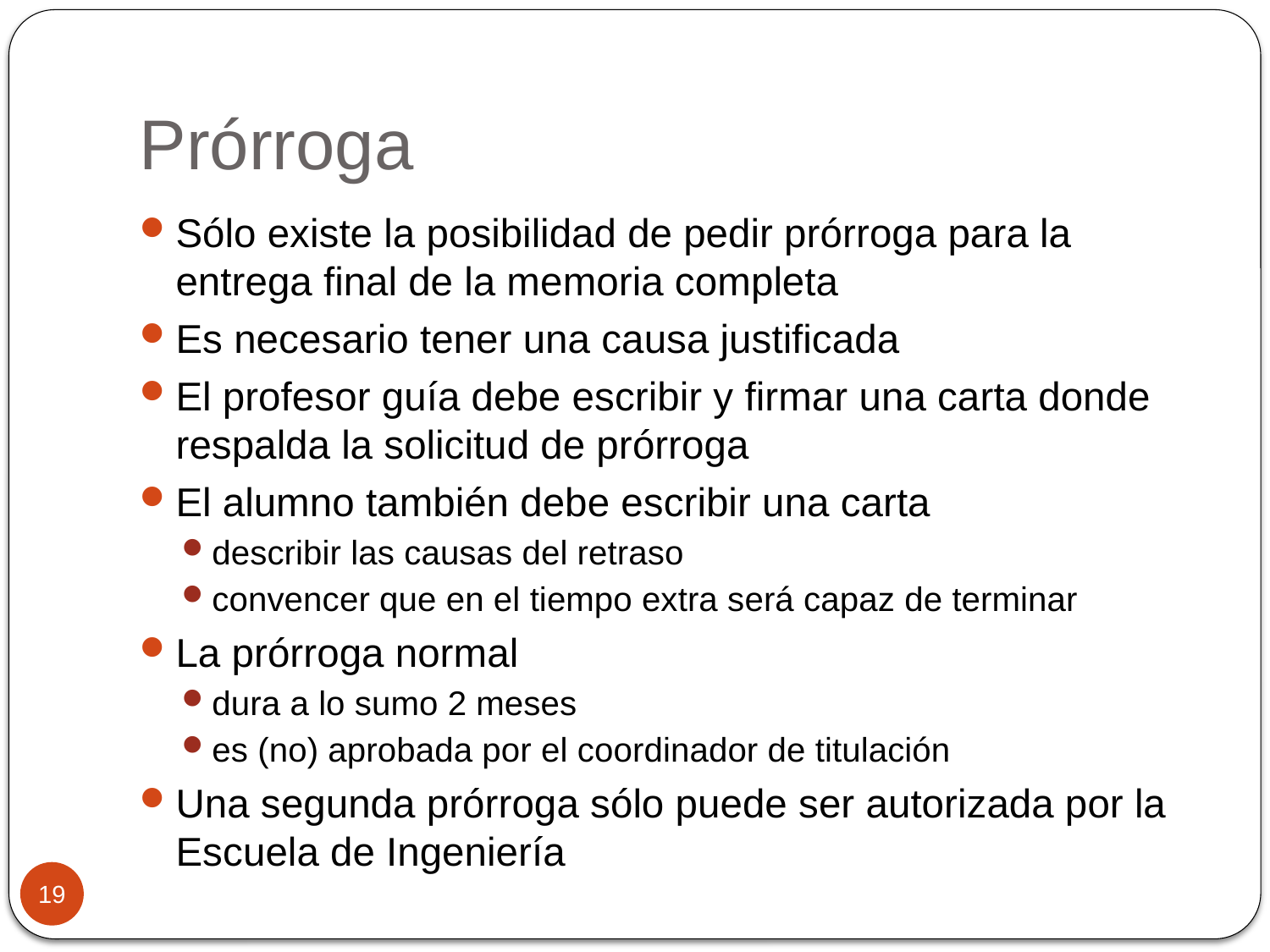

# Prórroga
Sólo existe la posibilidad de pedir prórroga para la entrega final de la memoria completa
Es necesario tener una causa justificada
El profesor guía debe escribir y firmar una carta donde respalda la solicitud de prórroga
El alumno también debe escribir una carta
describir las causas del retraso
convencer que en el tiempo extra será capaz de terminar
La prórroga normal
dura a lo sumo 2 meses
es (no) aprobada por el coordinador de titulación
Una segunda prórroga sólo puede ser autorizada por la Escuela de Ingeniería
19